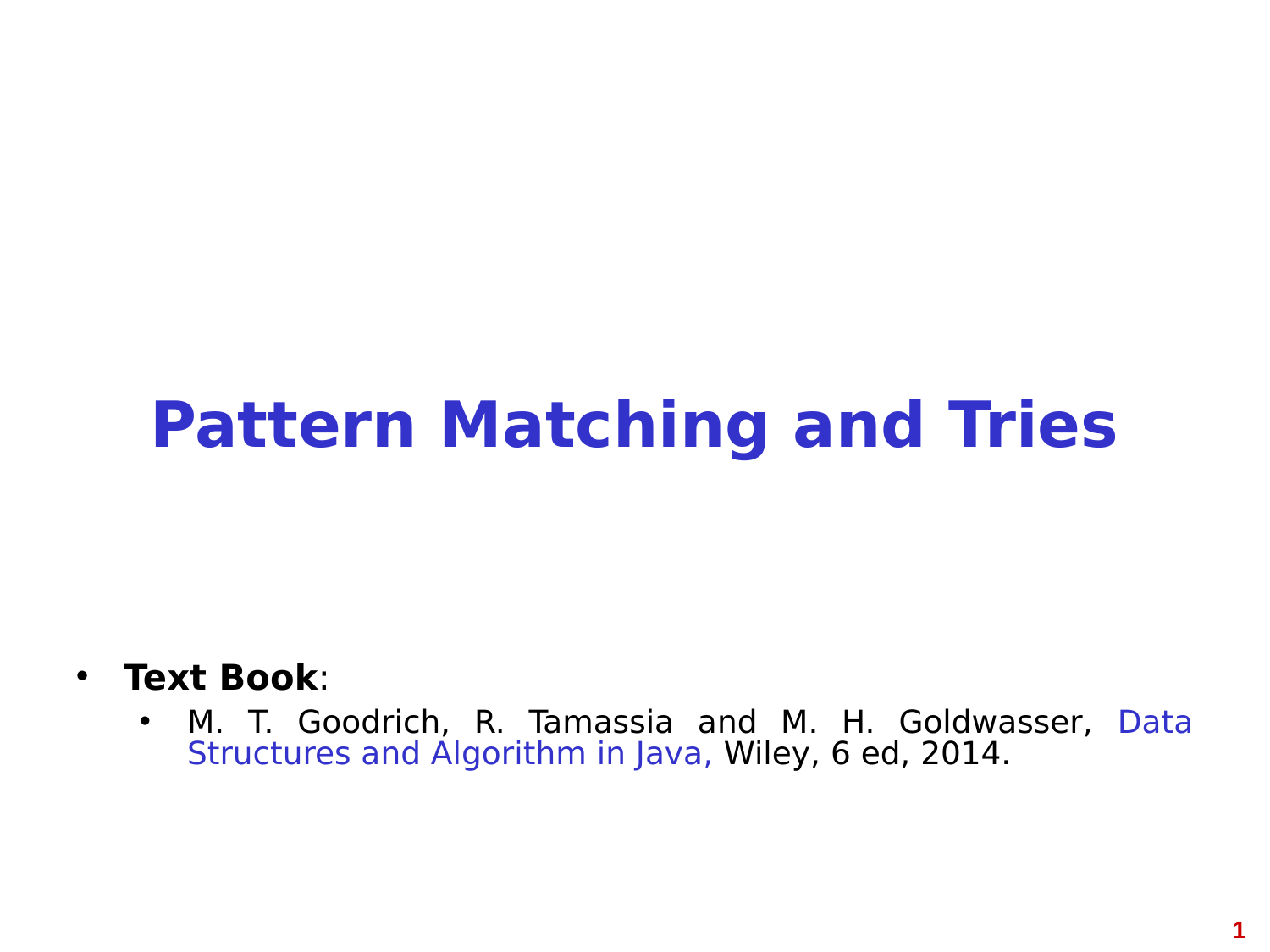

# Pattern Matching and Tries
Text Book:
M. T. Goodrich, R. Tamassia and M. H. Goldwasser, Data Structures and Algorithm in Java, Wiley, 6 ed, 2014.